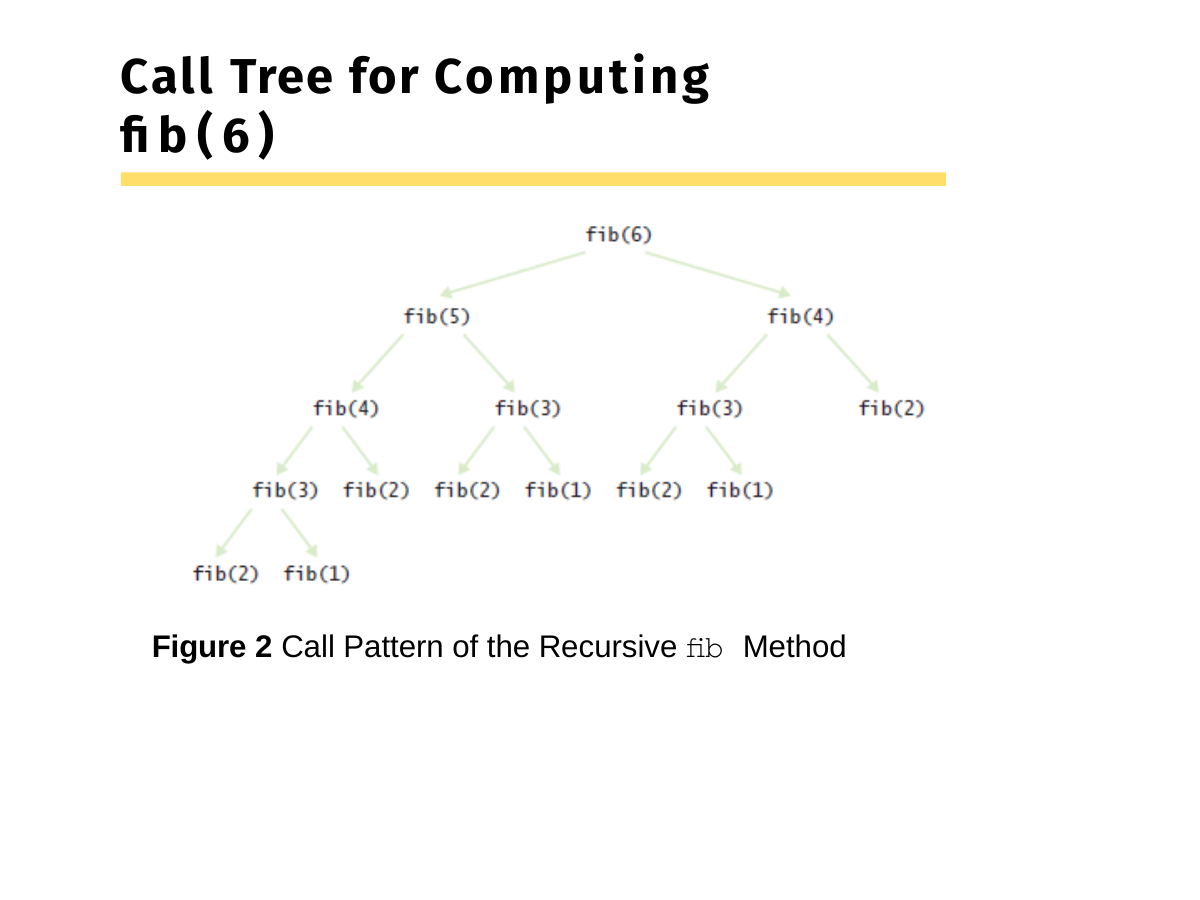

# Call Tree for Computing
fib(6)

Figure 2 Call Pattern of the Recursive fib Method